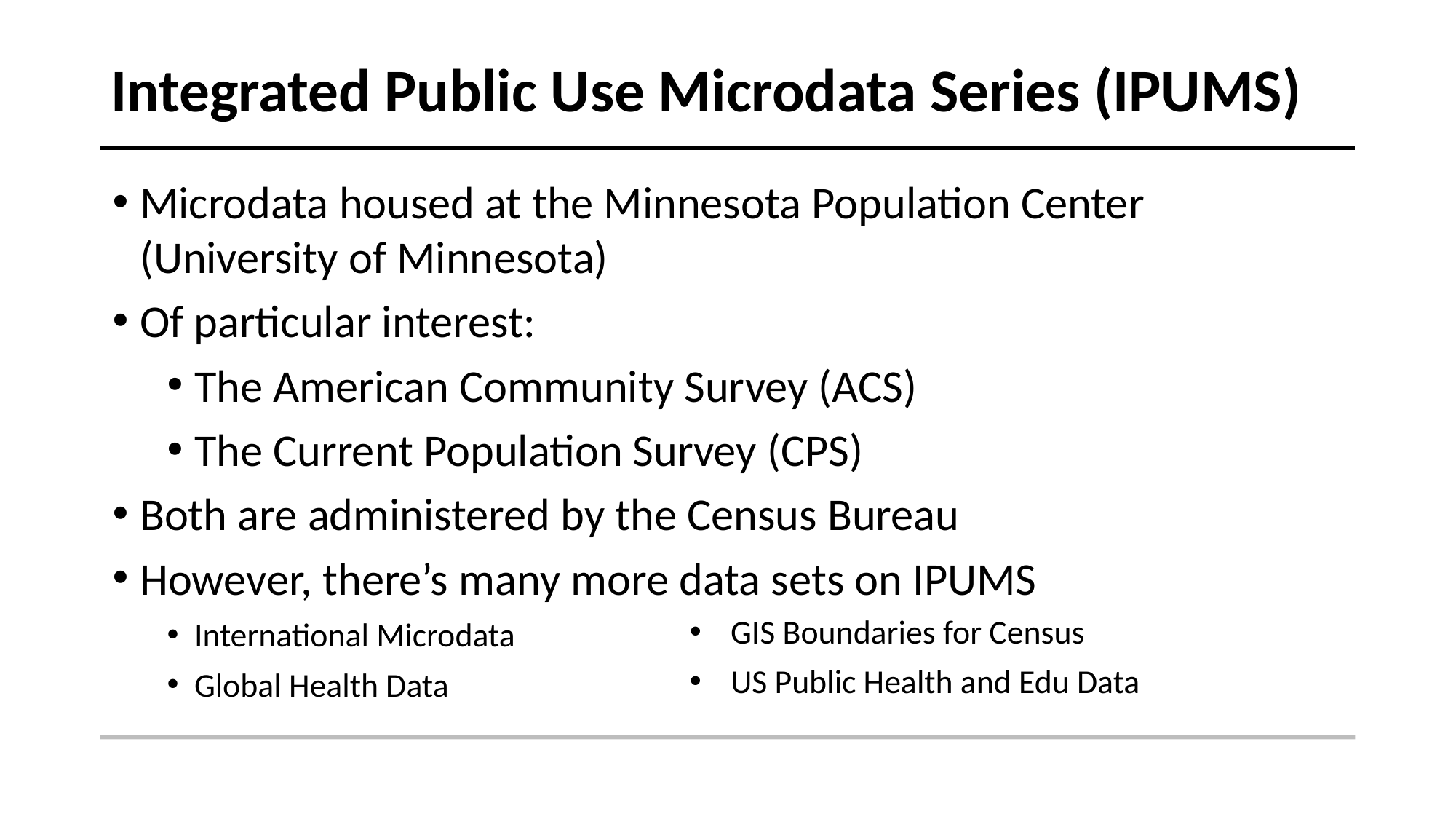

# Integrated Public Use Microdata Series (IPUMS)
Microdata housed at the Minnesota Population Center (University of Minnesota)
Of particular interest:
The American Community Survey (ACS)
The Current Population Survey (CPS)
Both are administered by the Census Bureau
However, there’s many more data sets on IPUMS
International Microdata
Global Health Data
GIS Boundaries for Census
US Public Health and Edu Data